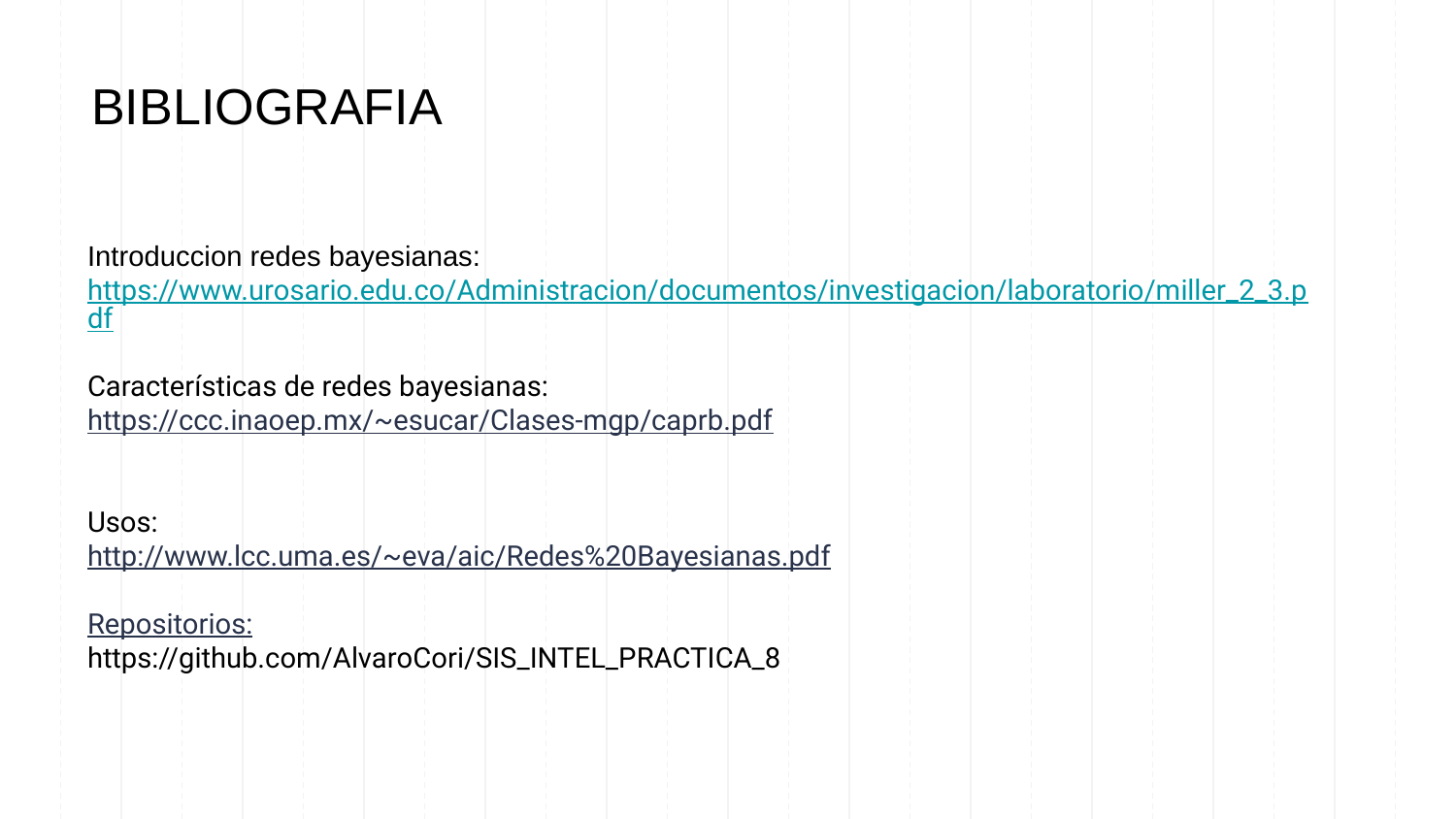

BIBLIOGRAFIA
Introduccion redes bayesianas:
https://www.urosario.edu.co/Administracion/documentos/investigacion/laboratorio/miller_2_3.pdf

Características de redes bayesianas:
https://ccc.inaoep.mx/~esucar/Clases-mgp/caprb.pdf

Usos:
http://www.lcc.uma.es/~eva/aic/Redes%20Bayesianas.pdf

Repositorios:
https://github.com/AlvaroCori/SIS_INTEL_PRACTICA_8

18